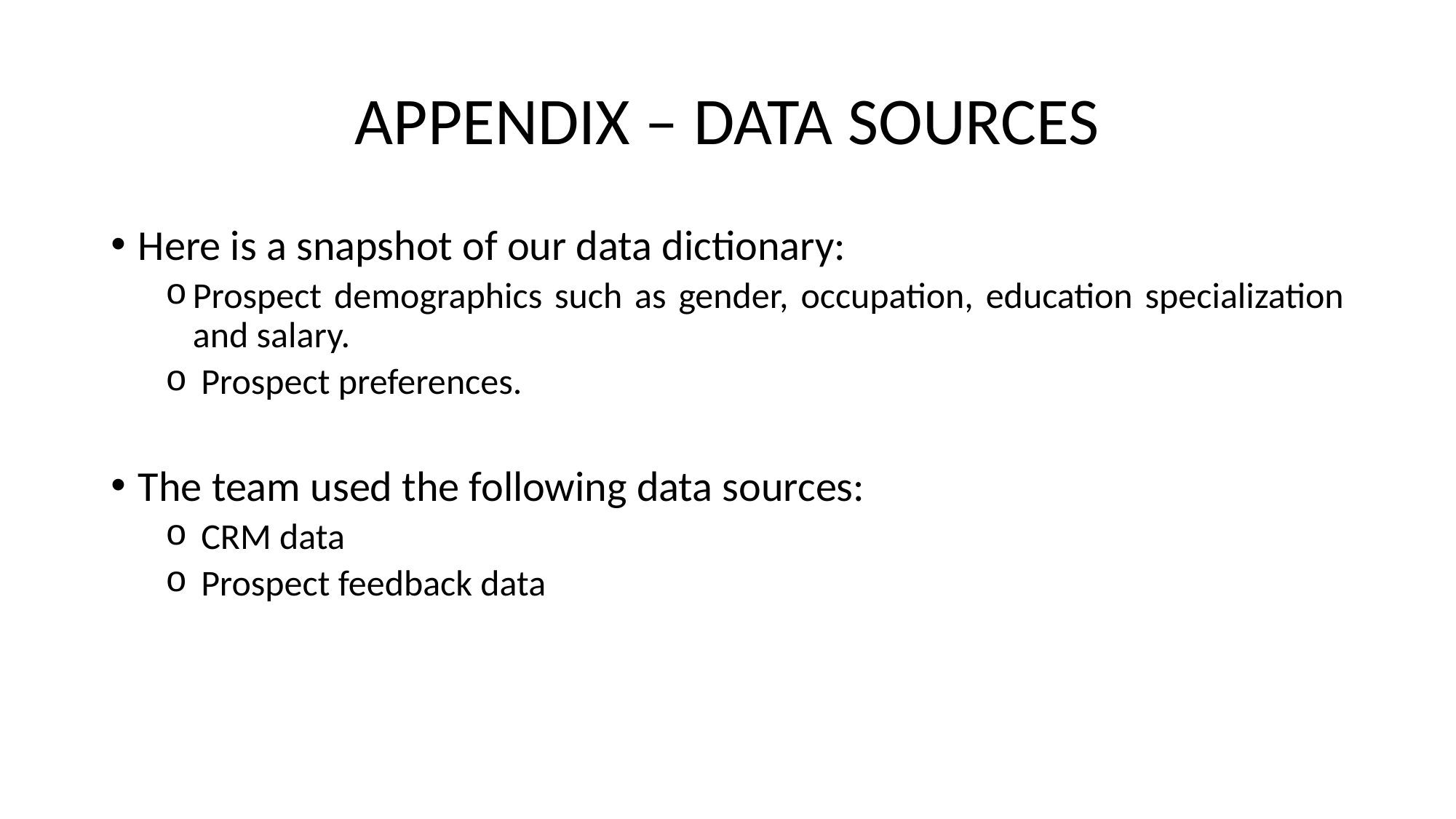

# APPENDIX – DATA SOURCES
Here is a snapshot of our data dictionary:
Prospect demographics such as gender, occupation, education specialization and salary.
 Prospect preferences.

The team used the following data sources:
 CRM data
 Prospect feedback data